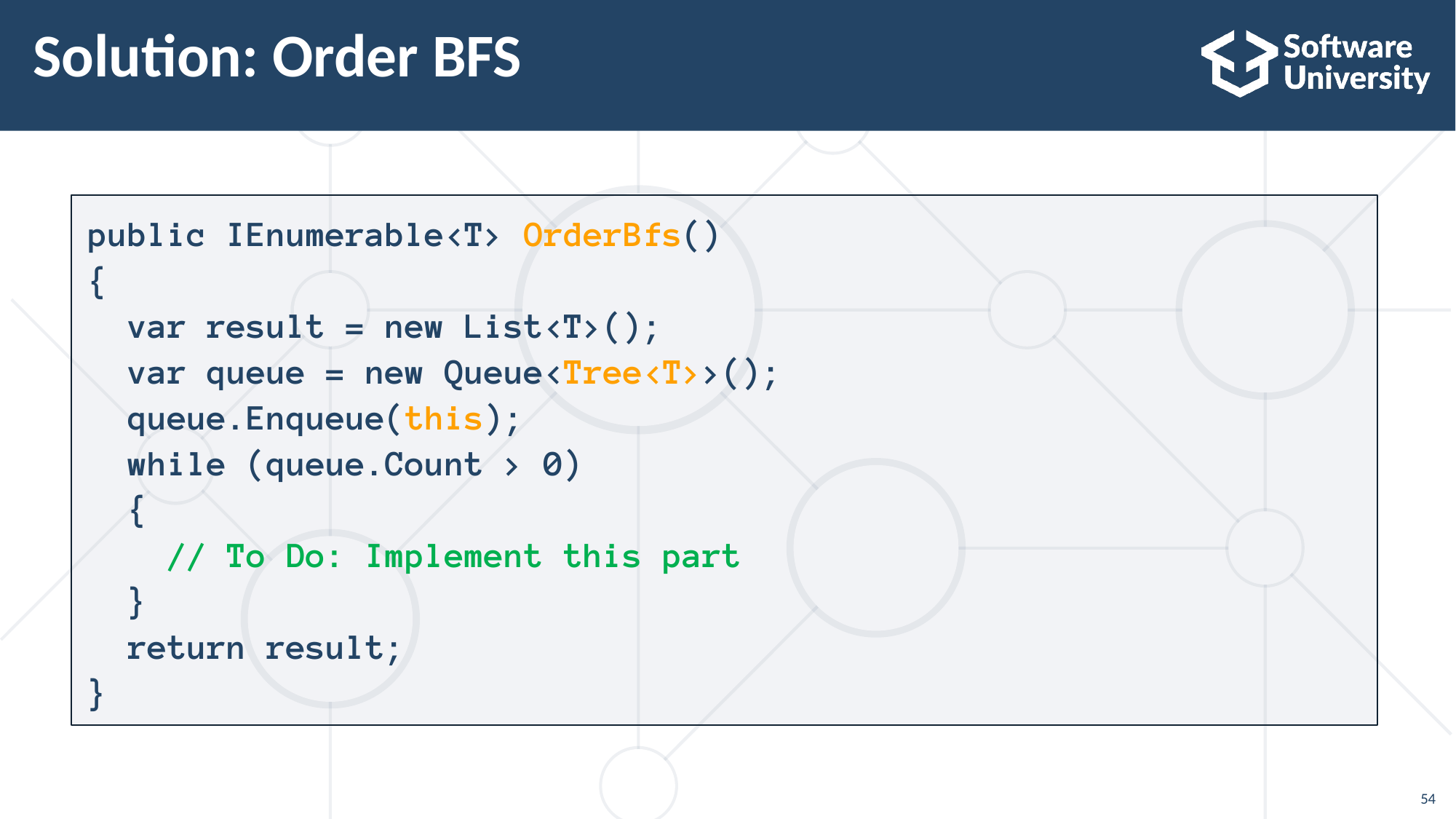

# Solution: Order BFS
public IEnumerable<T> OrderBfs()
{
  var result = new List<T>();
  var queue = new Queue<Tree<T>>();
  queue.Enqueue(this);
  while (queue.Count > 0)
  {
    // To Do: Implement this part
  }
  return result;
}
54